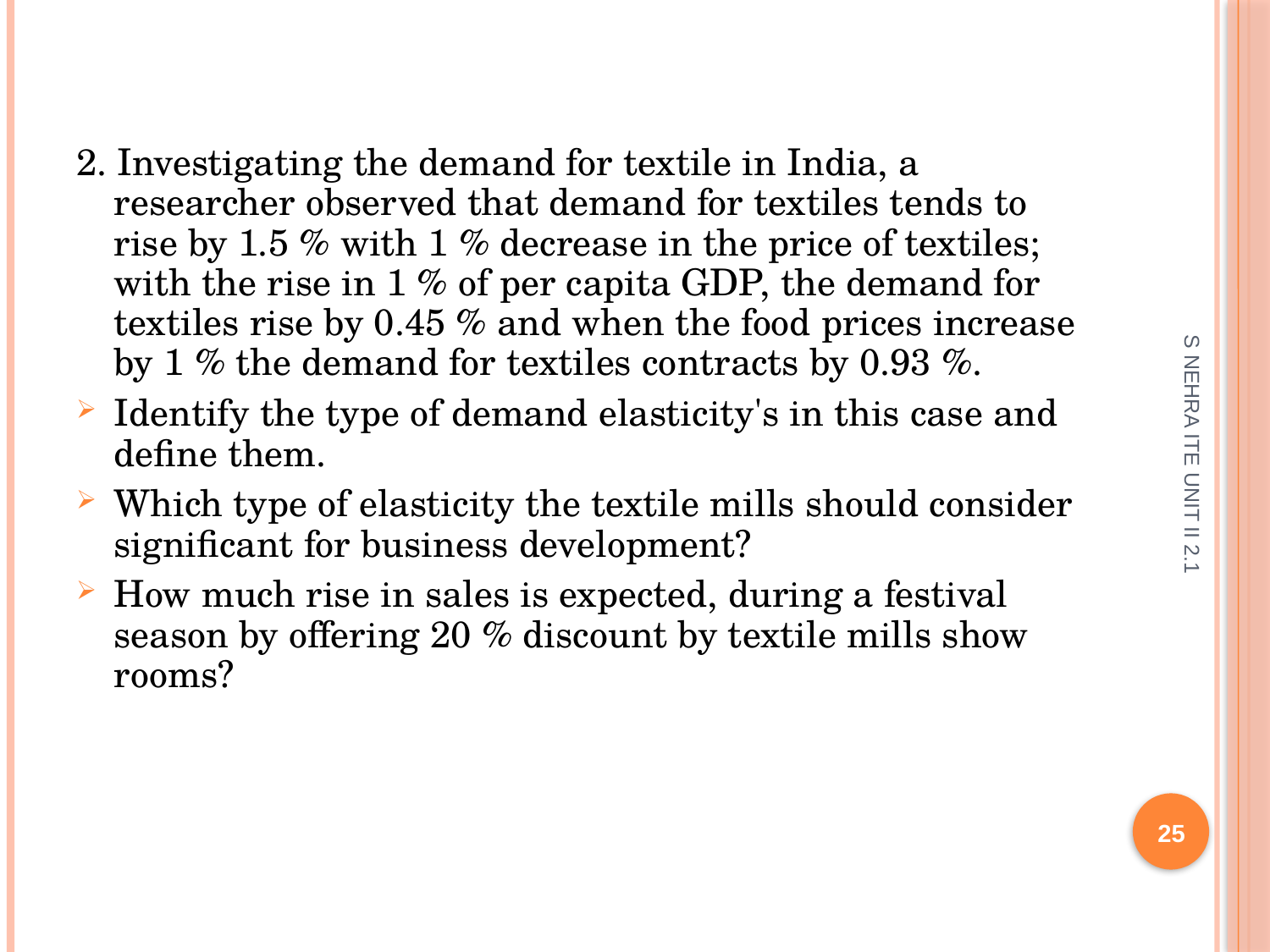

2. Investigating the demand for textile in India, a researcher observed that demand for textiles tends to rise by 1.5 % with 1 % decrease in the price of textiles; with the rise in 1 % of per capita GDP, the demand for textiles rise by 0.45 % and when the food prices increase by 1 % the demand for textiles contracts by 0.93 %.
Identify the type of demand elasticity's in this case and define them.
Which type of elasticity the textile mills should consider significant for business development?
How much rise in sales is expected, during a festival season by offering 20 % discount by textile mills show rooms?

S NEHRA ITE UNIT II 2.1
25